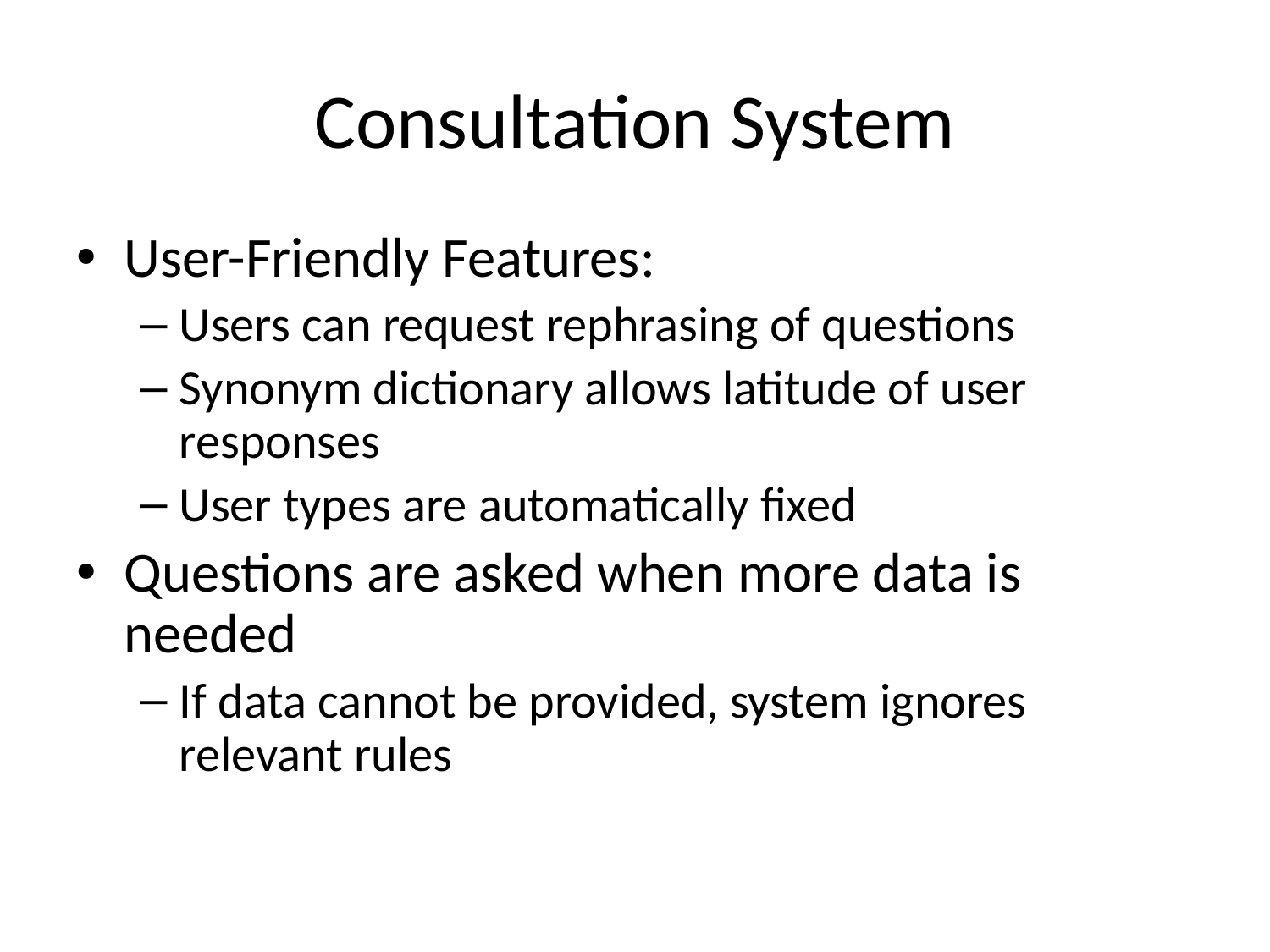

# Consultation System
User-Friendly Features:
Users can request rephrasing of questions
Synonym dictionary allows latitude of user responses
User types are automatically fixed
Questions are asked when more data is needed
If data cannot be provided, system ignores relevant rules